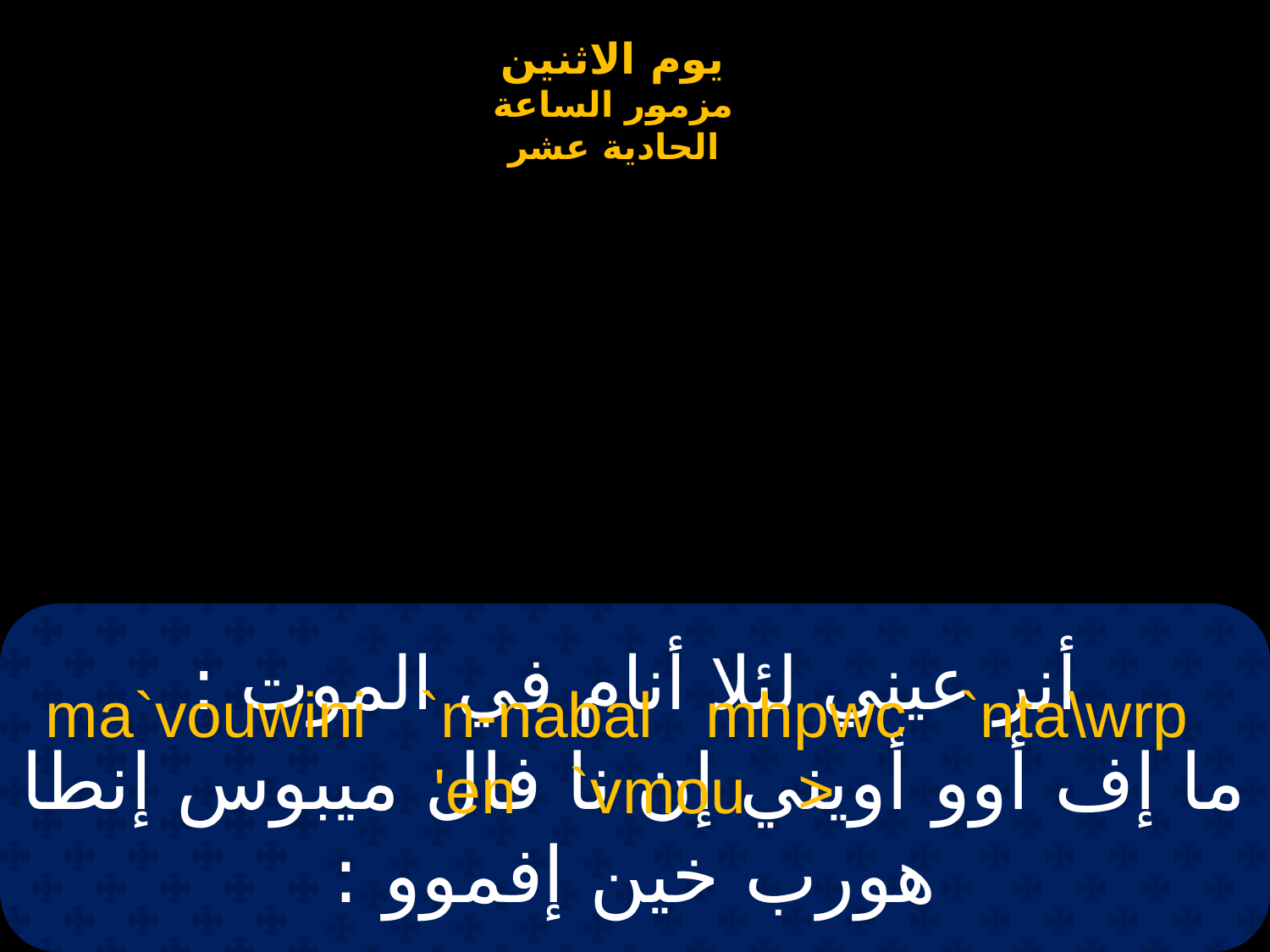

# أنر عيني لئلا أنام في الموت :
ma`vouwini   `n-nabal   mhpwc   `nta\wrp   'en   `vmou   >
ما إف أوو أويني إن نا فال ميبوس إنطا هورب خين إفموو :